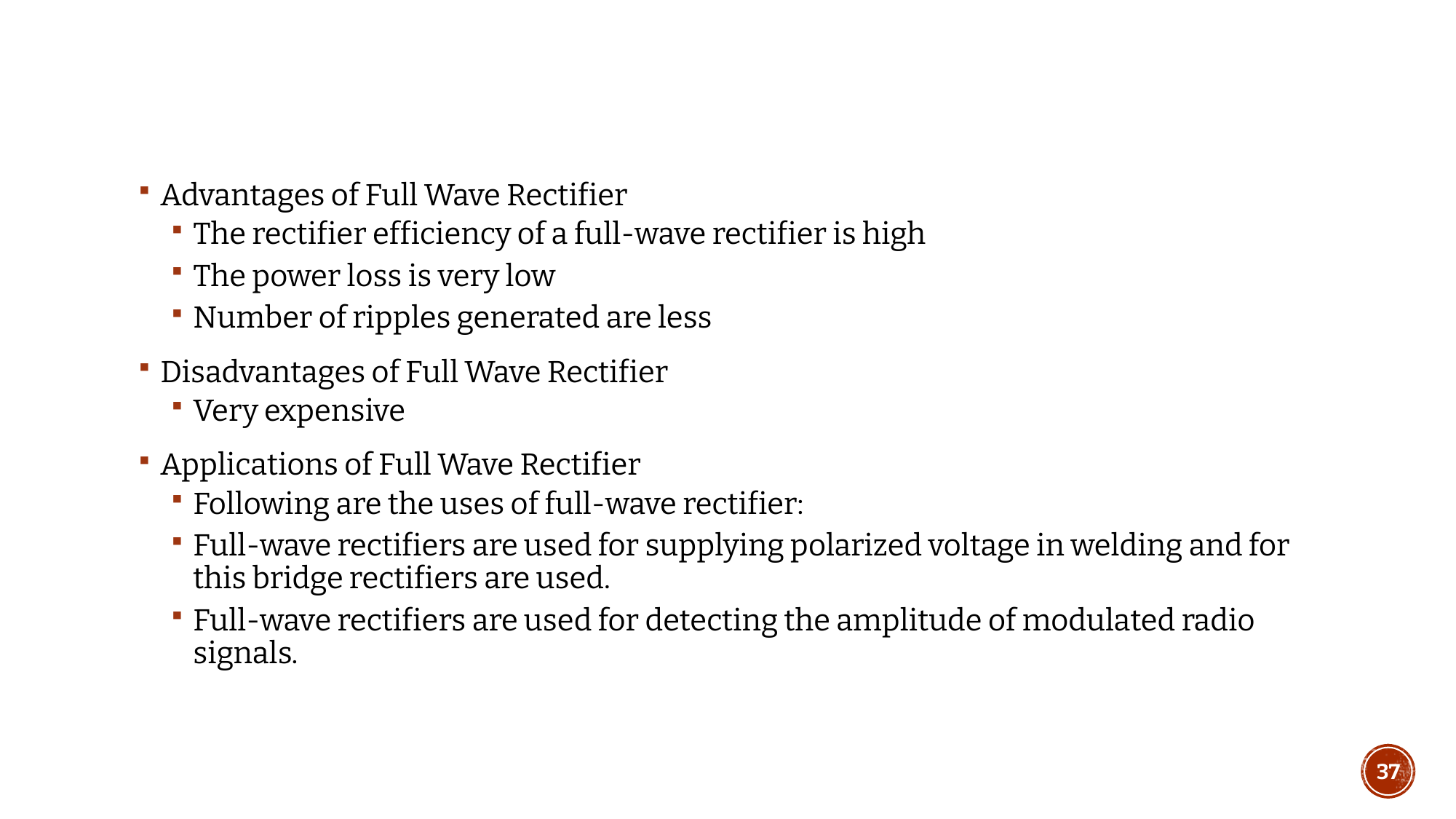

Advantages of Full Wave Rectifier
The rectifier efficiency of a full-wave rectifier is high
The power loss is very low
Number of ripples generated are less
Disadvantages of Full Wave Rectifier
Very expensive
Applications of Full Wave Rectifier
Following are the uses of full-wave rectifier:
Full-wave rectifiers are used for supplying polarized voltage in welding and for this bridge rectifiers are used.
Full-wave rectifiers are used for detecting the amplitude of modulated radio signals.
37